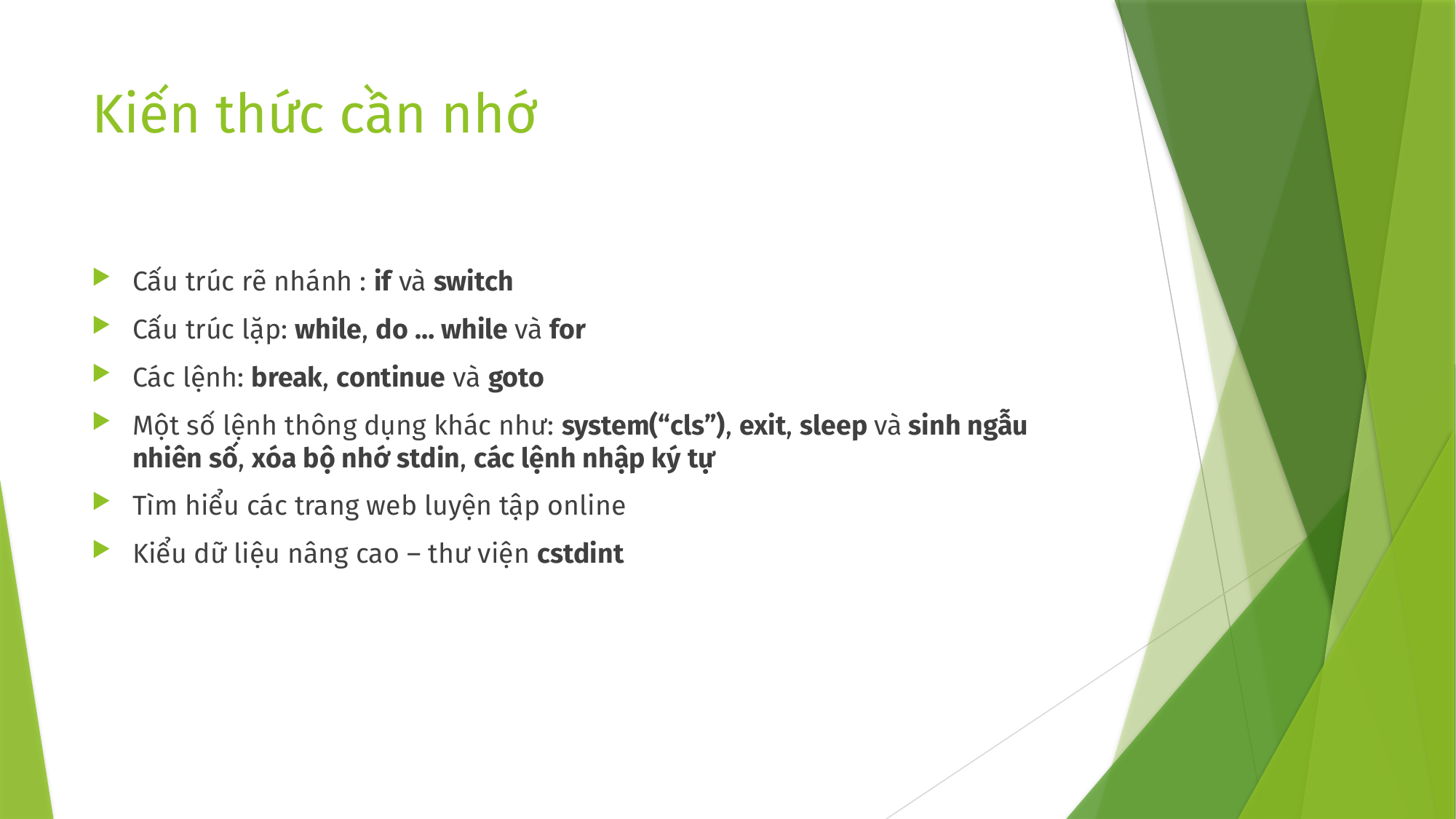

# Kiến thức cần nhớ
Cấu trúc rẽ nhánh : if và switch
Cấu trúc lặp: while, do … while và for
Các lệnh: break, continue và goto
Một số lệnh thông dụng khác như: system(“cls”), exit, sleep và sinh ngẫu nhiên số, xóa bộ nhớ stdin, các lệnh nhập ký tự
Tìm hiểu các trang web luyện tập online
Kiểu dữ liệu nâng cao – thư viện cstdint